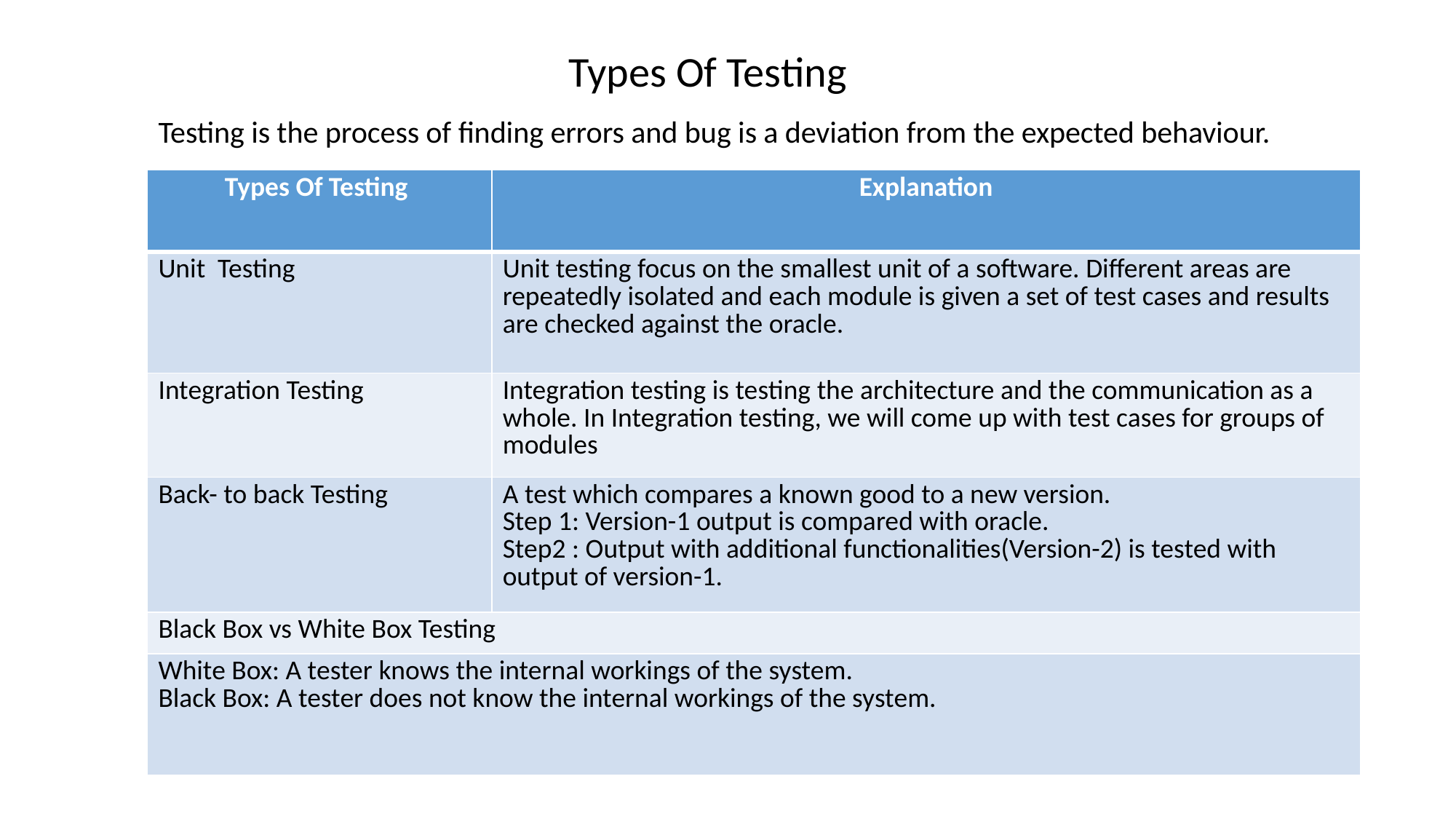

# Types Of Testing
Testing is the process of finding errors and bug is a deviation from the expected behaviour.

| Types Of Testing | Explanation |
| --- | --- |
| Unit Testing | Unit testing focus on the smallest unit of a software. Different areas are repeatedly isolated and each module is given a set of test cases and results are checked against the oracle. |
| Integration Testing | Integration testing is testing the architecture and the communication as a whole. In Integration testing, we will come up with test cases for groups of modules |
| Back- to back Testing | A test which compares a known good to a new version. Step 1: Version-1 output is compared with oracle. Step2 : Output with additional functionalities(Version-2) is tested with output of version-1. |
| Black Box vs White Box Testing |  |
| White Box: A tester knows the internal workings of the system. Black Box: A tester does not know the internal workings of the system. |  |